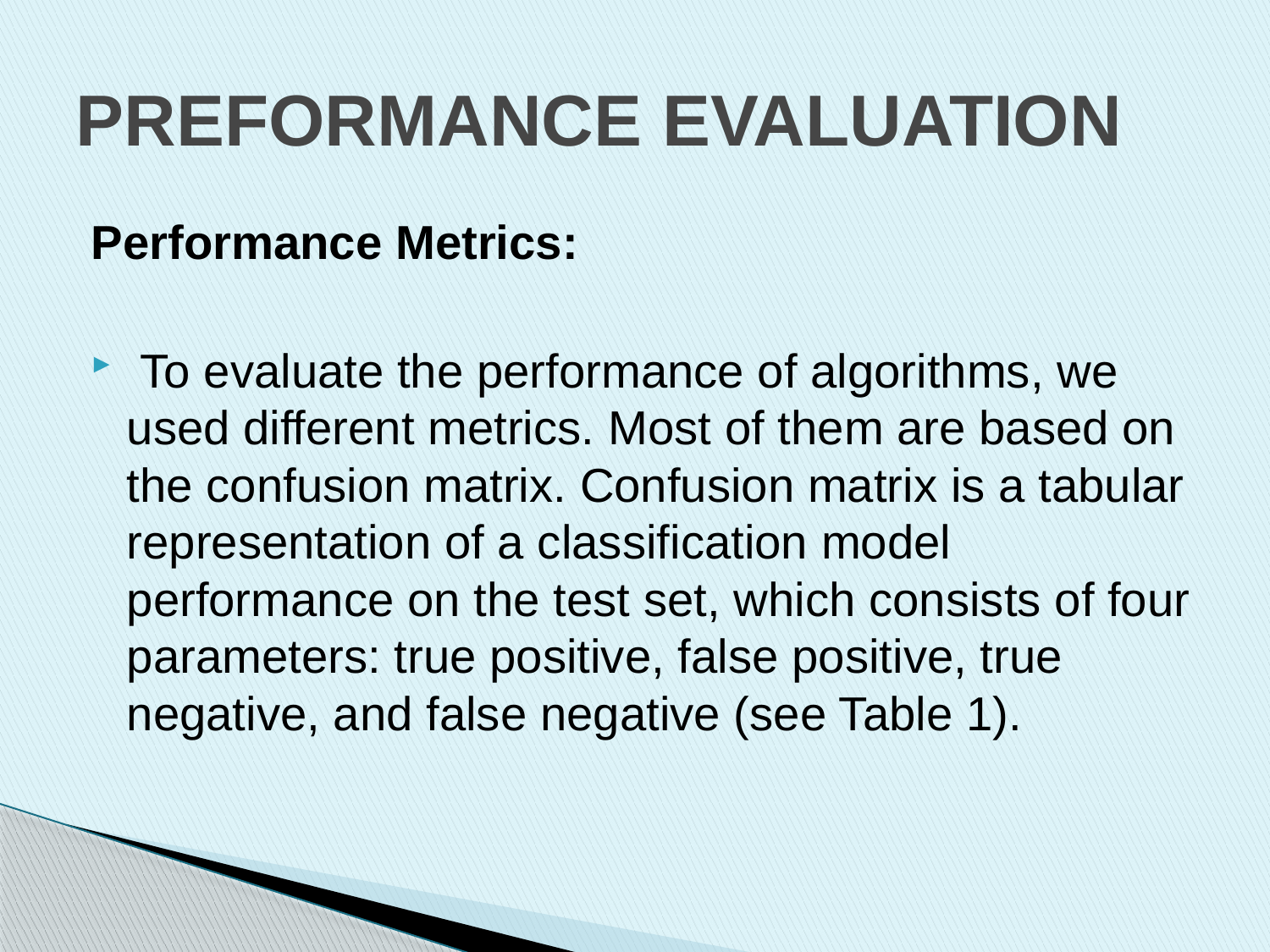

# PREFORMANCE EVALUATION
Performance Metrics:

 To evaluate the performance of algorithms, we used different metrics. Most of them are based on the confusion matrix. Confusion matrix is a tabular representation of a classification model performance on the test set, which consists of four parameters: true positive, false positive, true negative, and false negative (see Table 1).